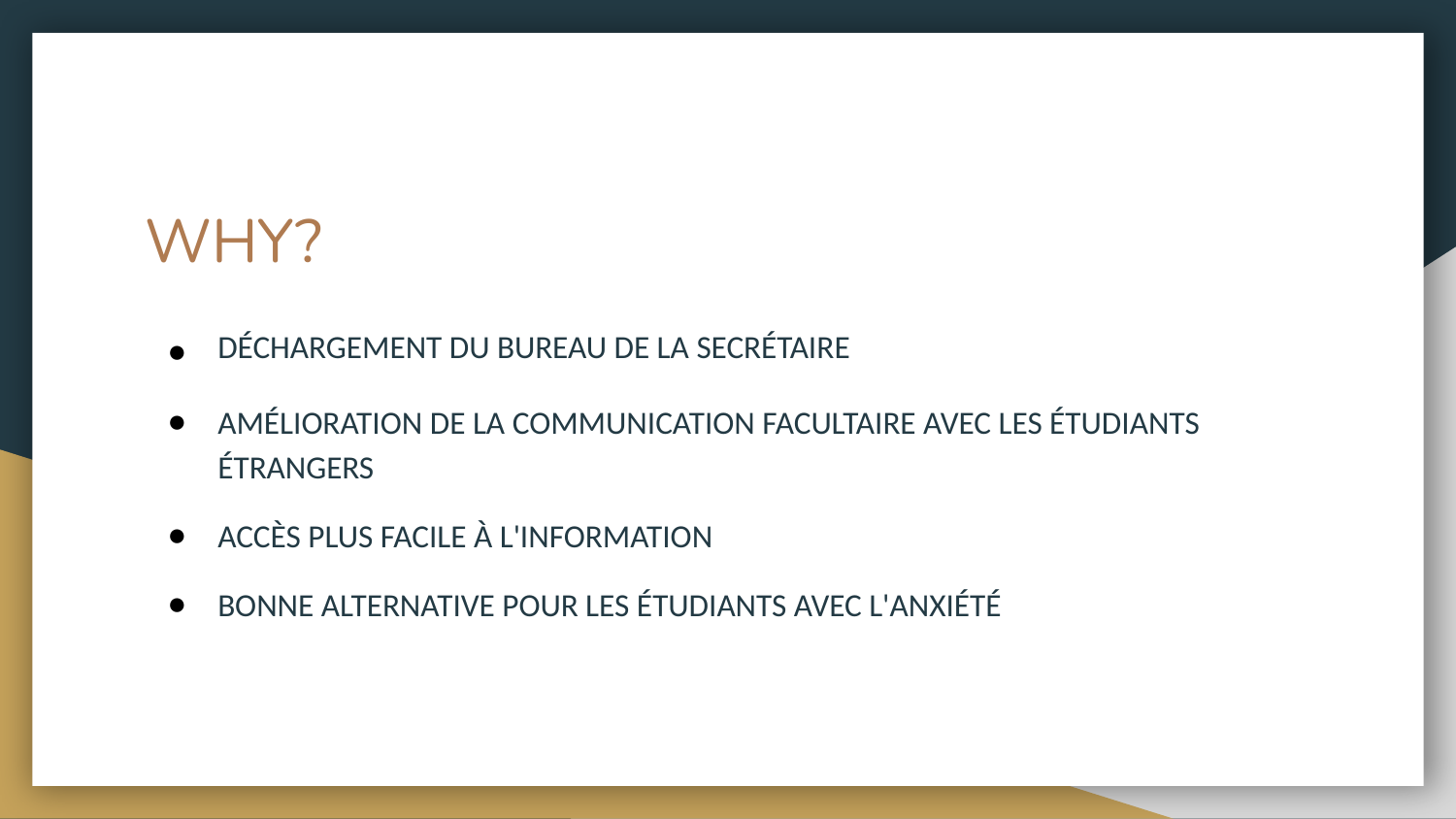

# WHY?
DÉCHARGEMENT DU BUREAU DE LA SECRÉTAIRE
AMÉLIORATION DE LA COMMUNICATION FACULTAIRE AVEC LES ÉTUDIANTS ÉTRANGERS
ACCÈS PLUS FACILE À L'INFORMATION
BONNE ALTERNATIVE POUR LES ÉTUDIANTS AVEC L'ANXIÉTÉ